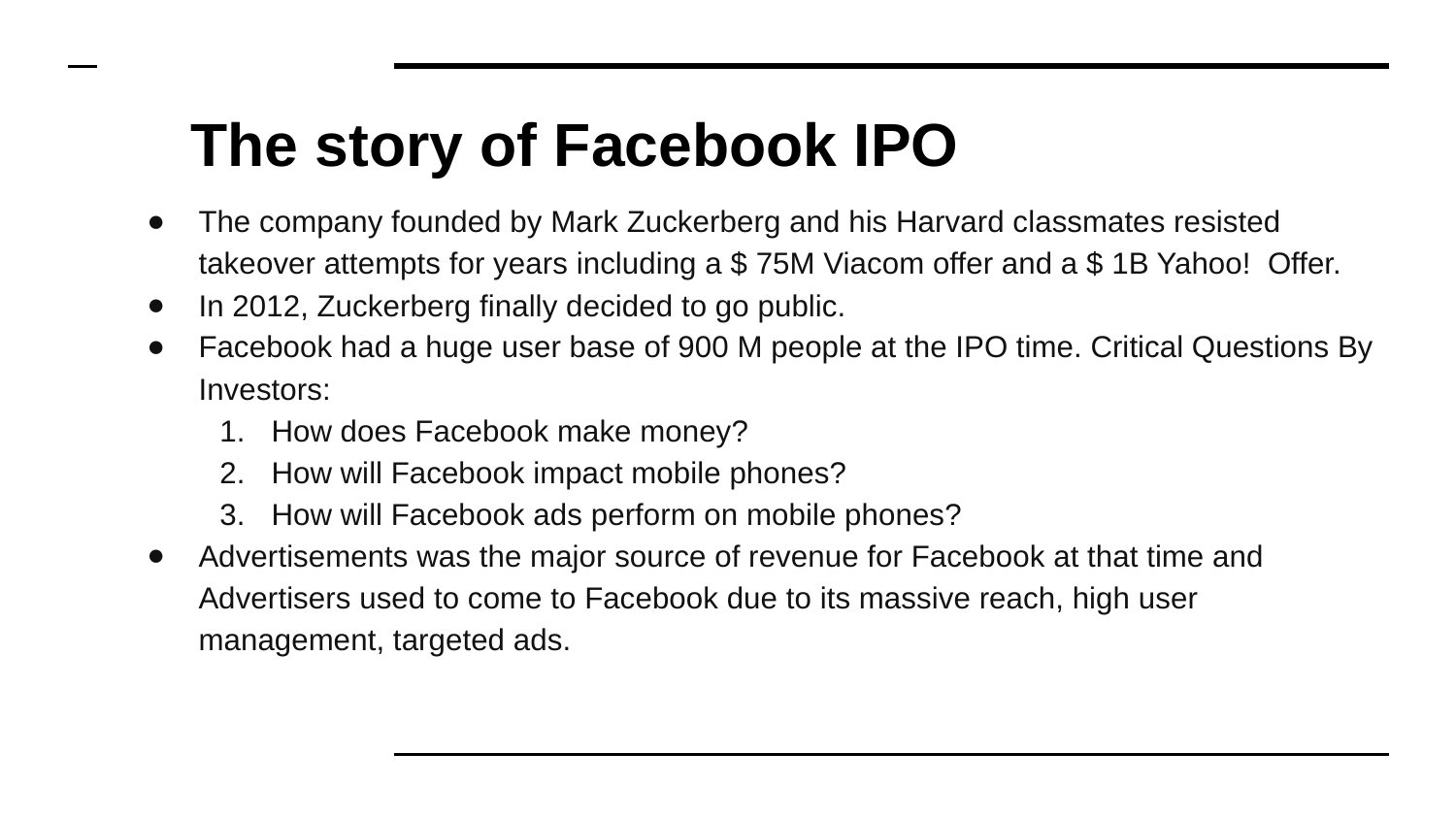

# The story of Facebook IPO
The company founded by Mark Zuckerberg and his Harvard classmates resisted takeover attempts for years including a $ 75M Viacom offer and a $ 1B Yahoo!  Offer.
In 2012, Zuckerberg finally decided to go public.
Facebook had a huge user base of 900 M people at the IPO time. Critical Questions By Investors:
How does Facebook make money?
How will Facebook impact mobile phones?
How will Facebook ads perform on mobile phones?
Advertisements was the major source of revenue for Facebook at that time and Advertisers used to come to Facebook due to its massive reach, high user management, targeted ads.